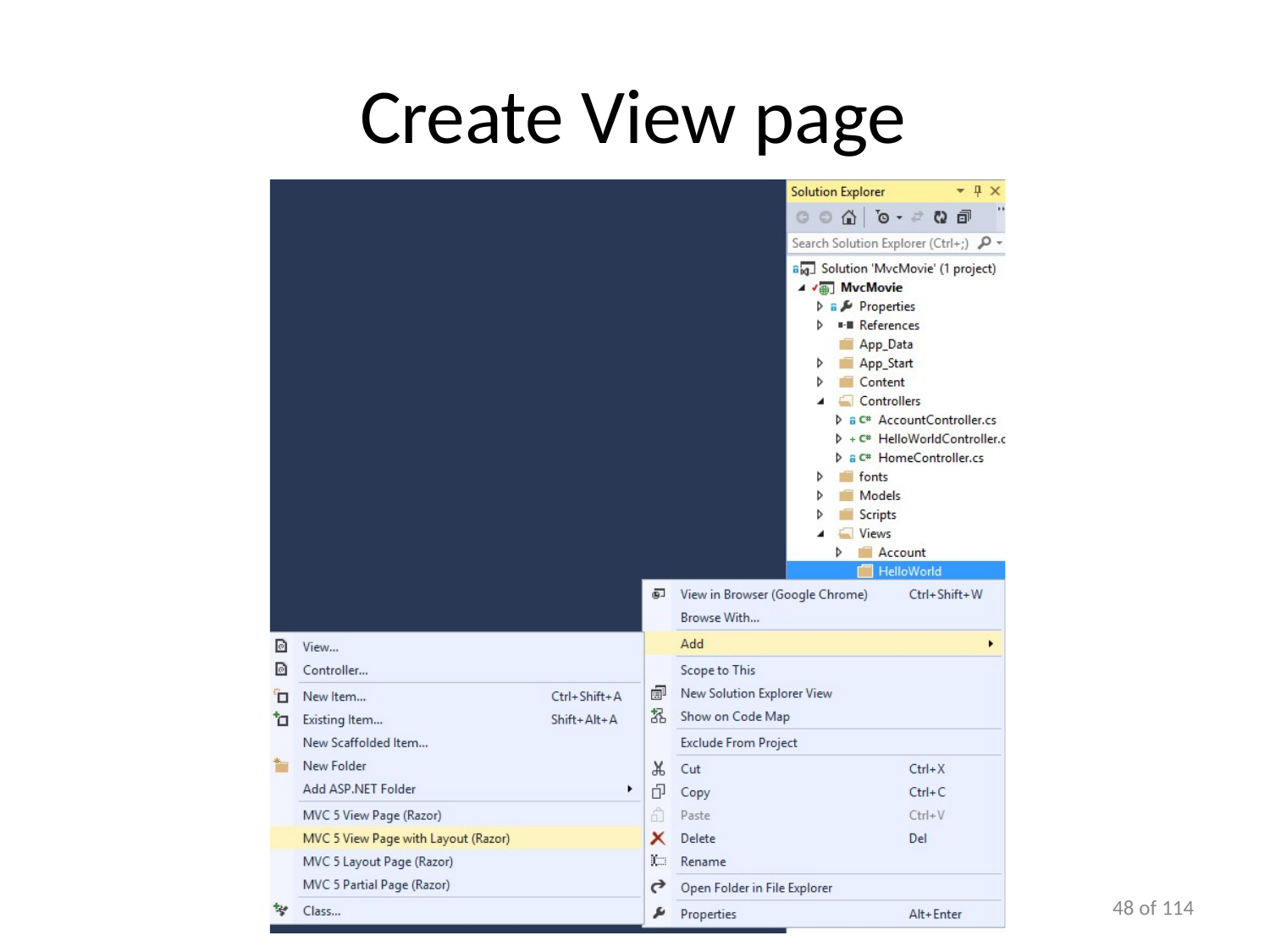

# Create View page

48 of 114